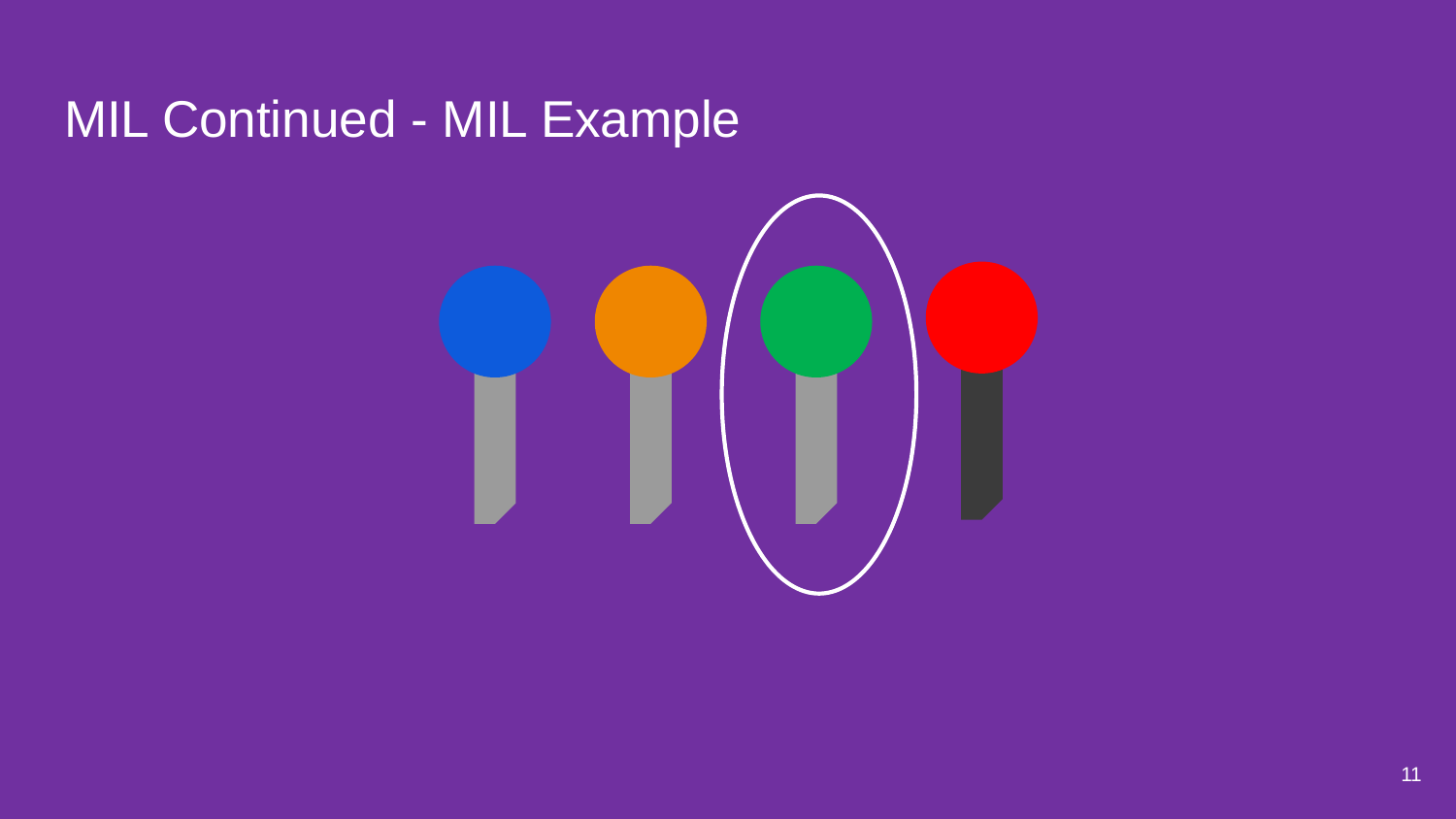

# MIL Continued - MIL Example

11